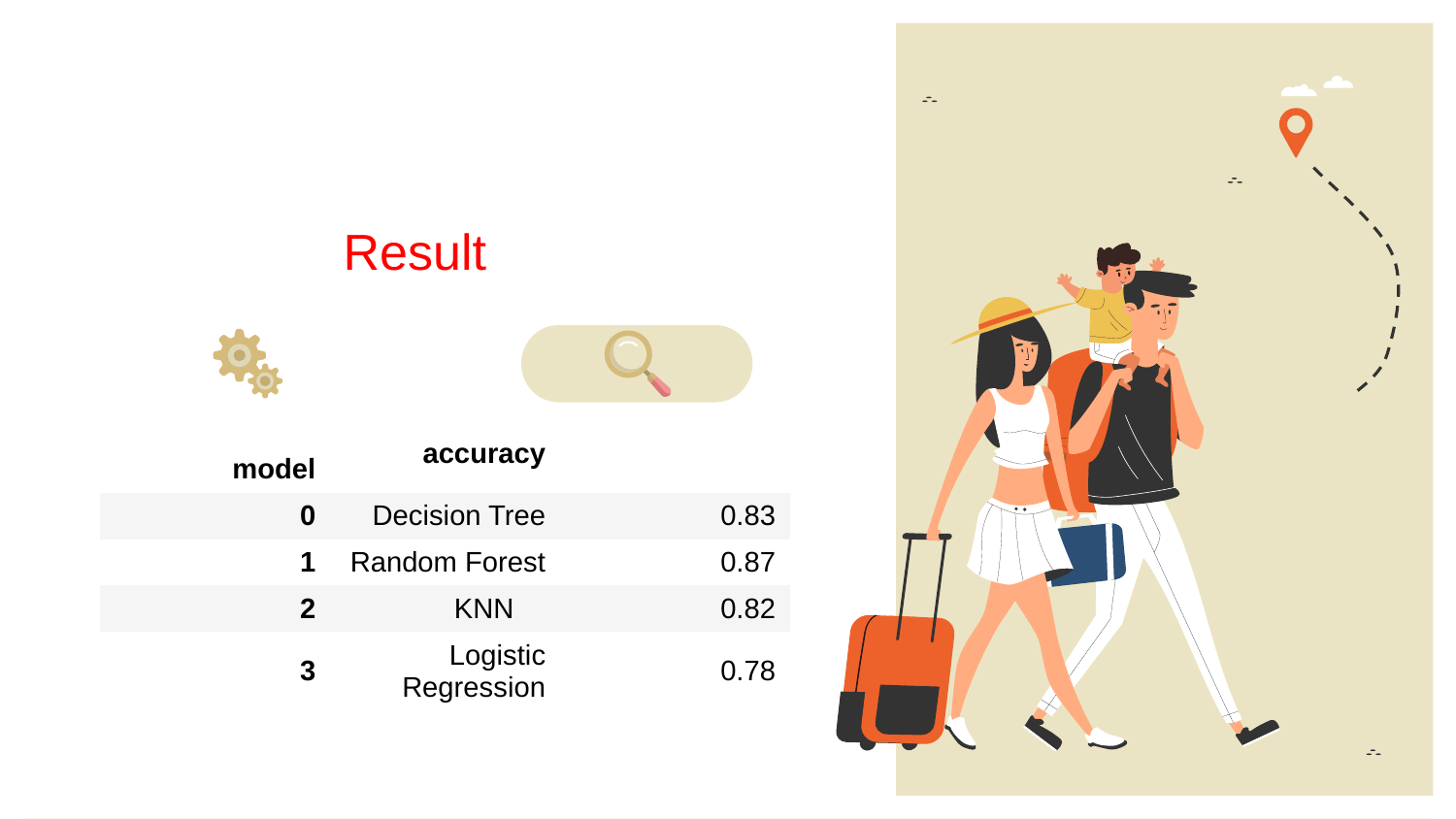

# Result

| model | accuracy |  |
| --- | --- | --- |
| 0 | Decision Tree | 0.83 |
| 1 | Random Forest | 0.87 |
| 2 | KNN | 0.82 |
| 3 | Logistic Regression | 0.78 |